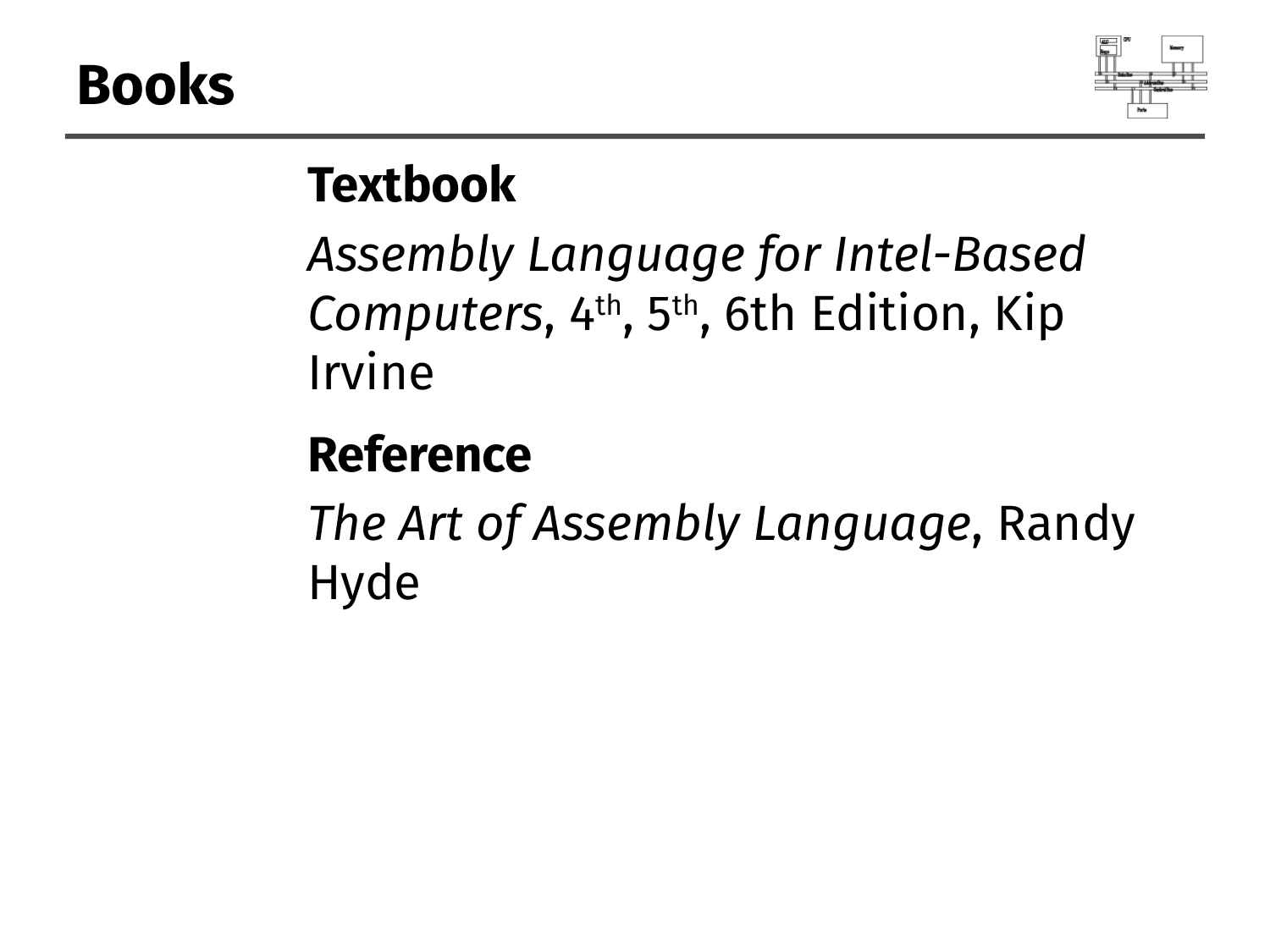

# Books
Textbook
Assembly Language for Intel-Based Computers, 4th, 5th, 6th Edition, Kip Irvine
Reference
The Art of Assembly Language, Randy Hyde